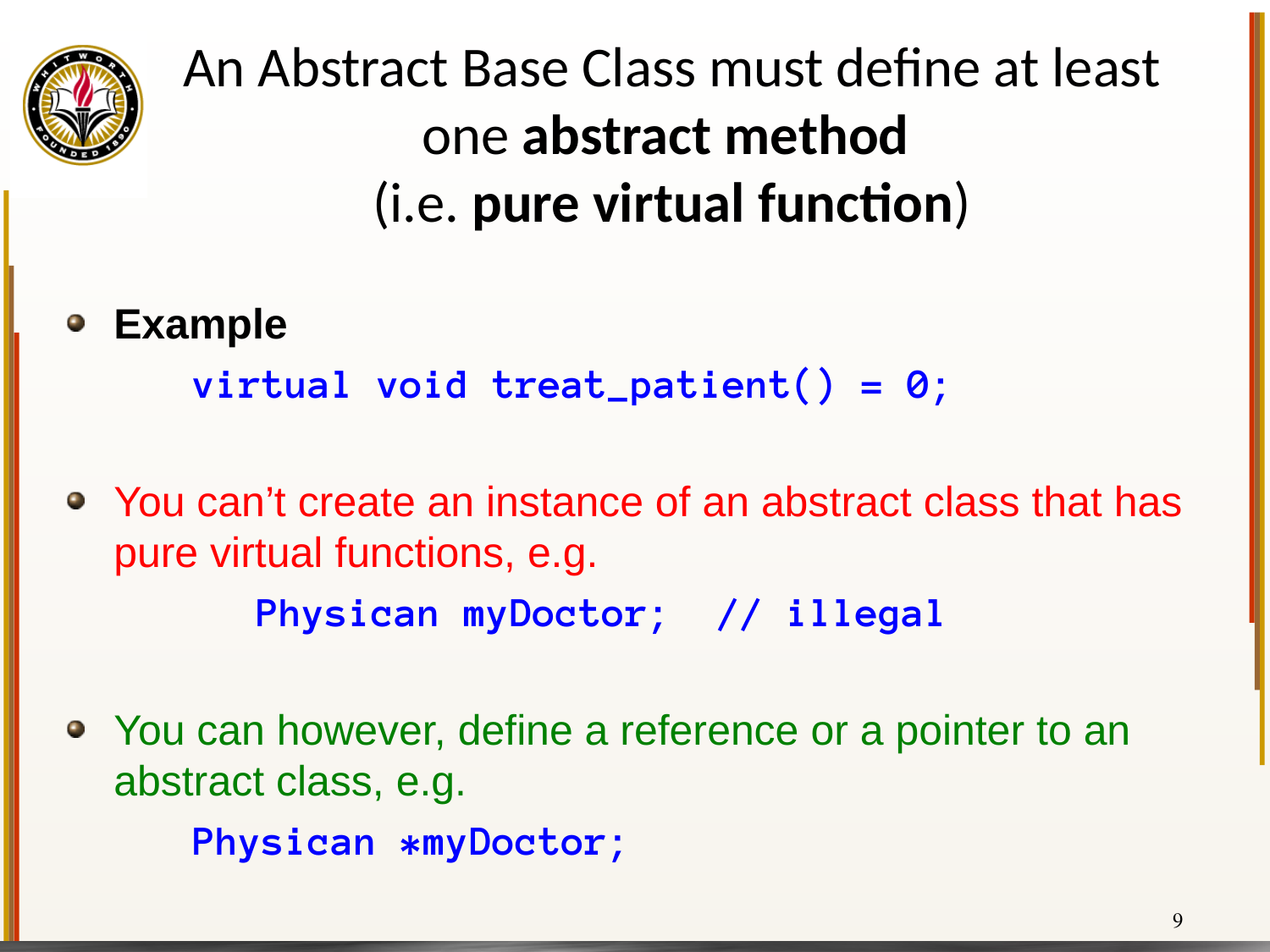

# An Abstract Base Class must define at least one abstract method (i.e. pure virtual function)
Example
	virtual void treat_patient() = 0;

You can’t create an instance of an abstract class that has pure virtual functions, e.g.
	Physican myDoctor;  // illegal

You can however, define a reference or a pointer to an abstract class, e.g.
	Physican *myDoctor;
9